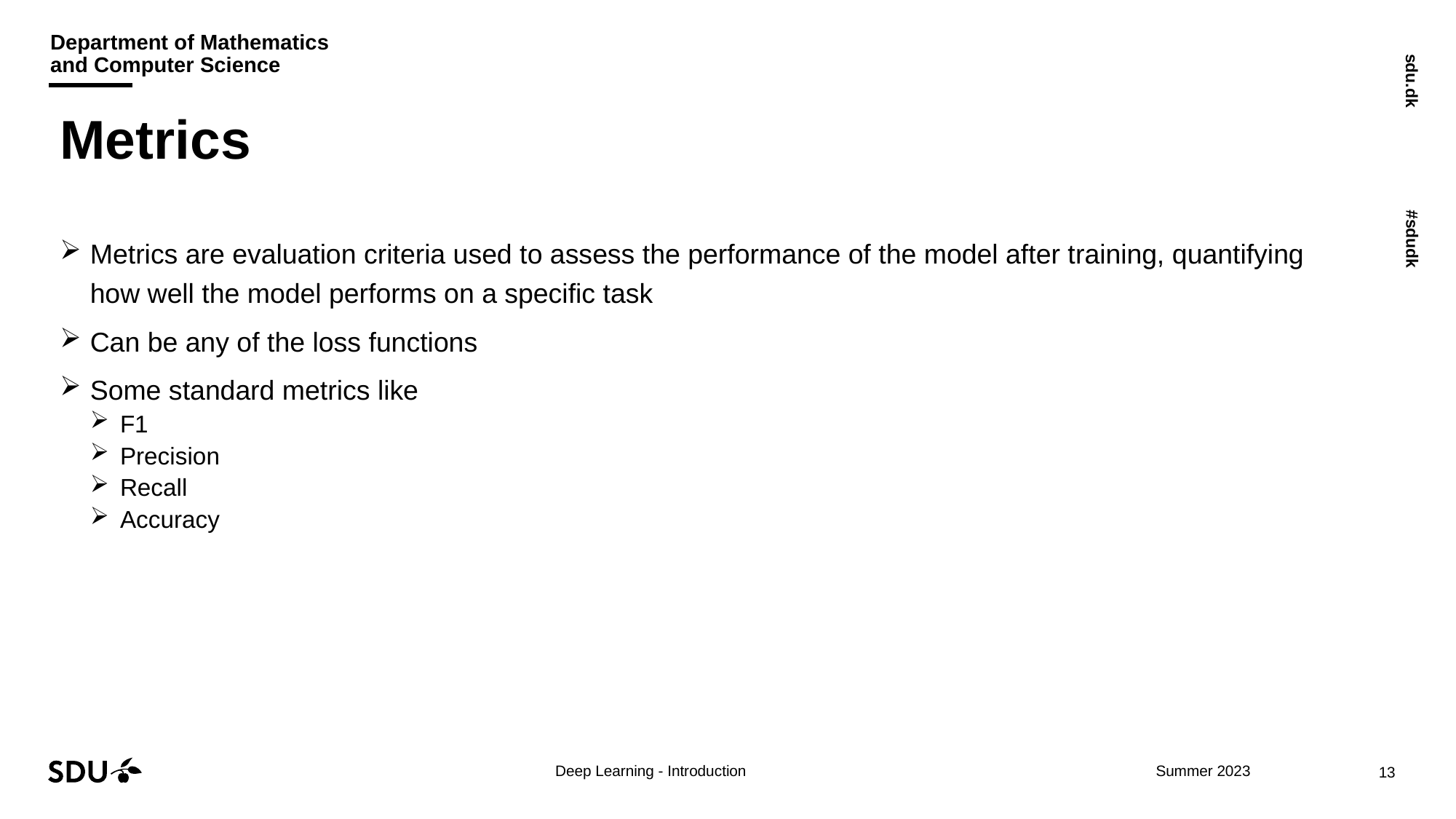

# Metrics
Metrics are evaluation criteria used to assess the performance of the model after training, quantifying how well the model performs on a specific task
Can be any of the loss functions
Some standard metrics like
F1
Precision
Recall
Accuracy
Deep Learning - Introduction
13
Summer 2023